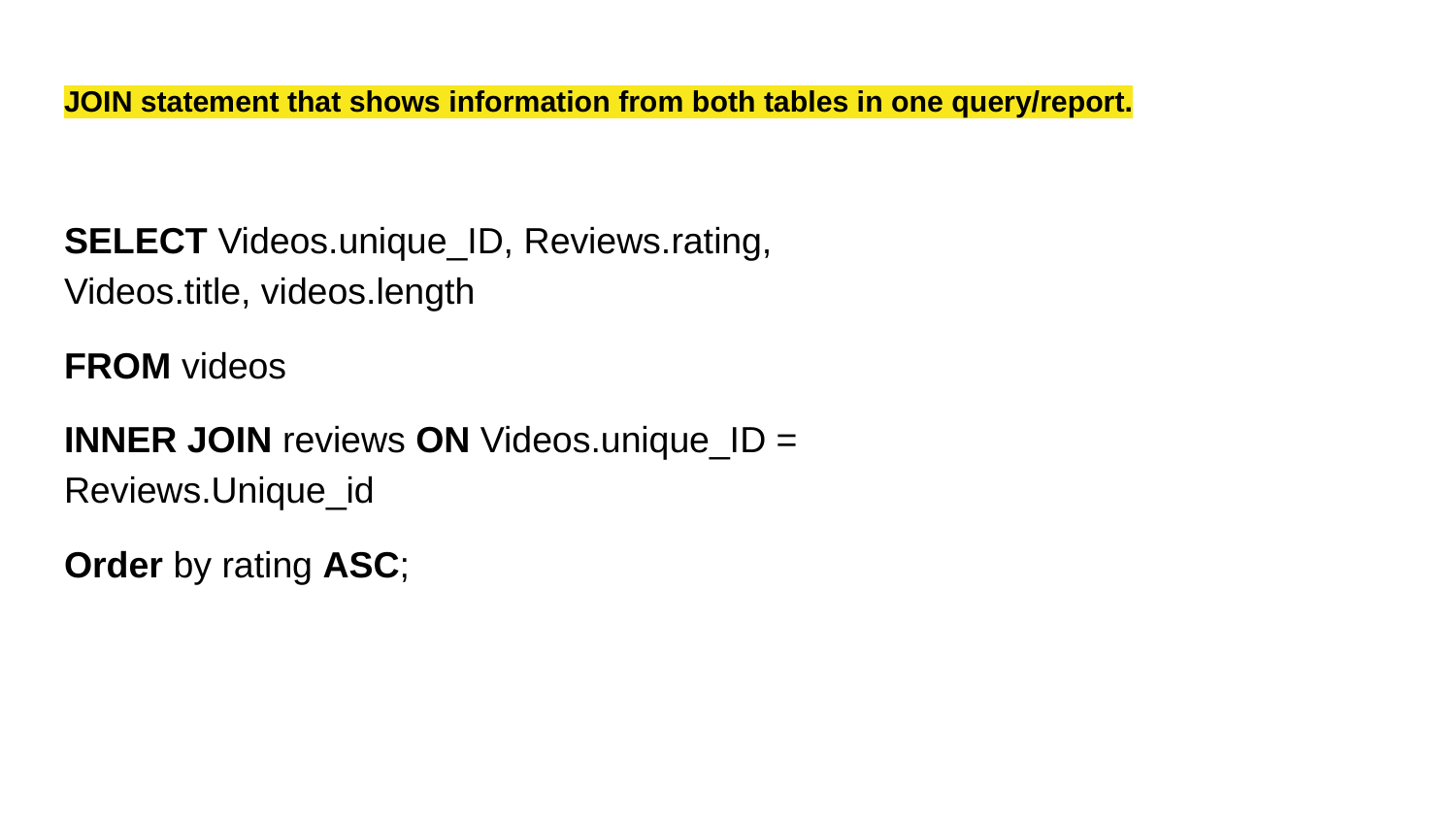

# JOIN statement that shows information from both tables in one query/report.
SELECT Videos.unique_ID, Reviews.rating, Videos.title, videos.length
FROM videos
INNER JOIN reviews ON Videos.unique_ID = Reviews.Unique_id
Order by rating ASC;